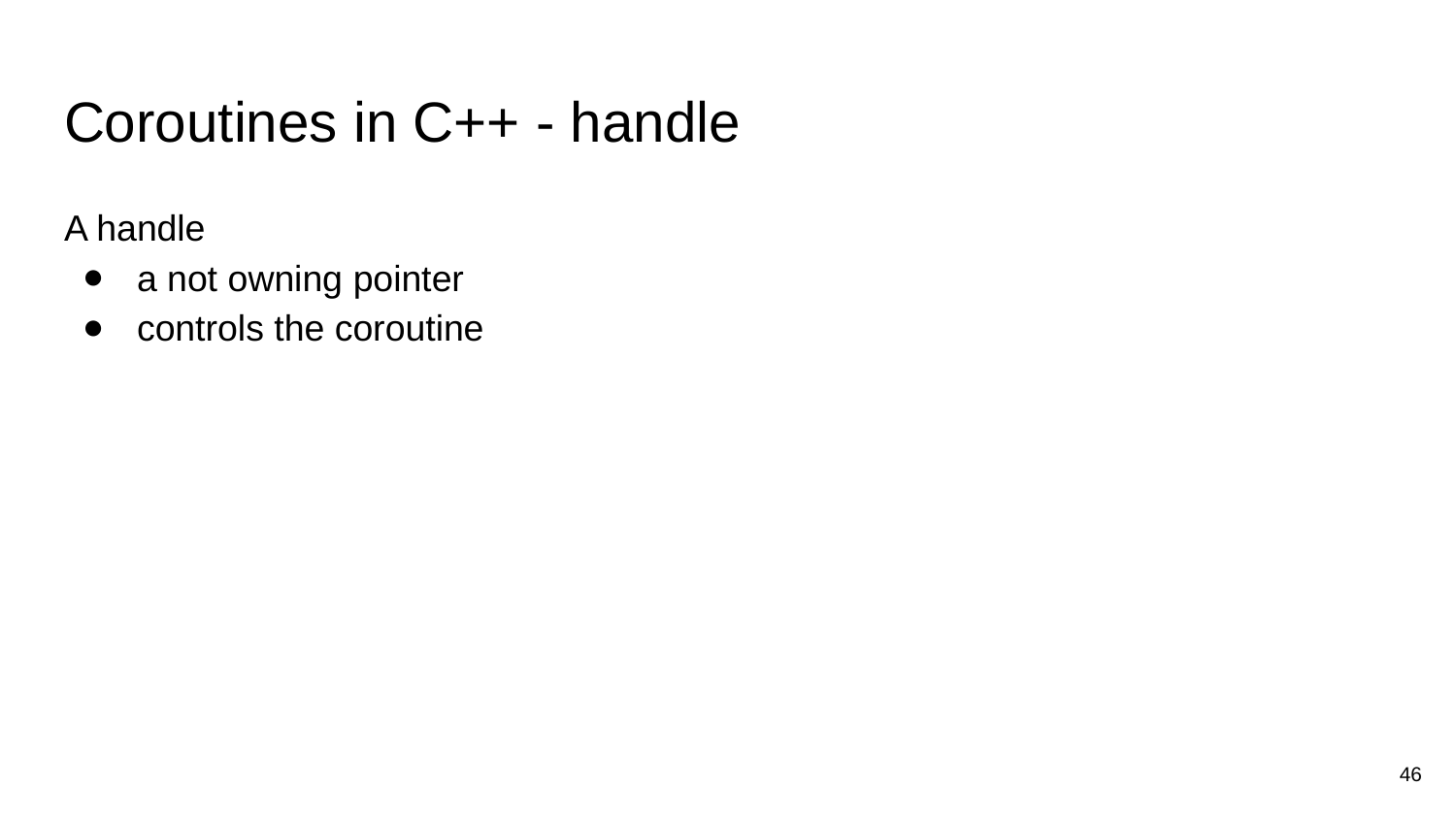

# Coroutines in C++ - handle
A handle
a not owning pointer
controls the coroutine

46